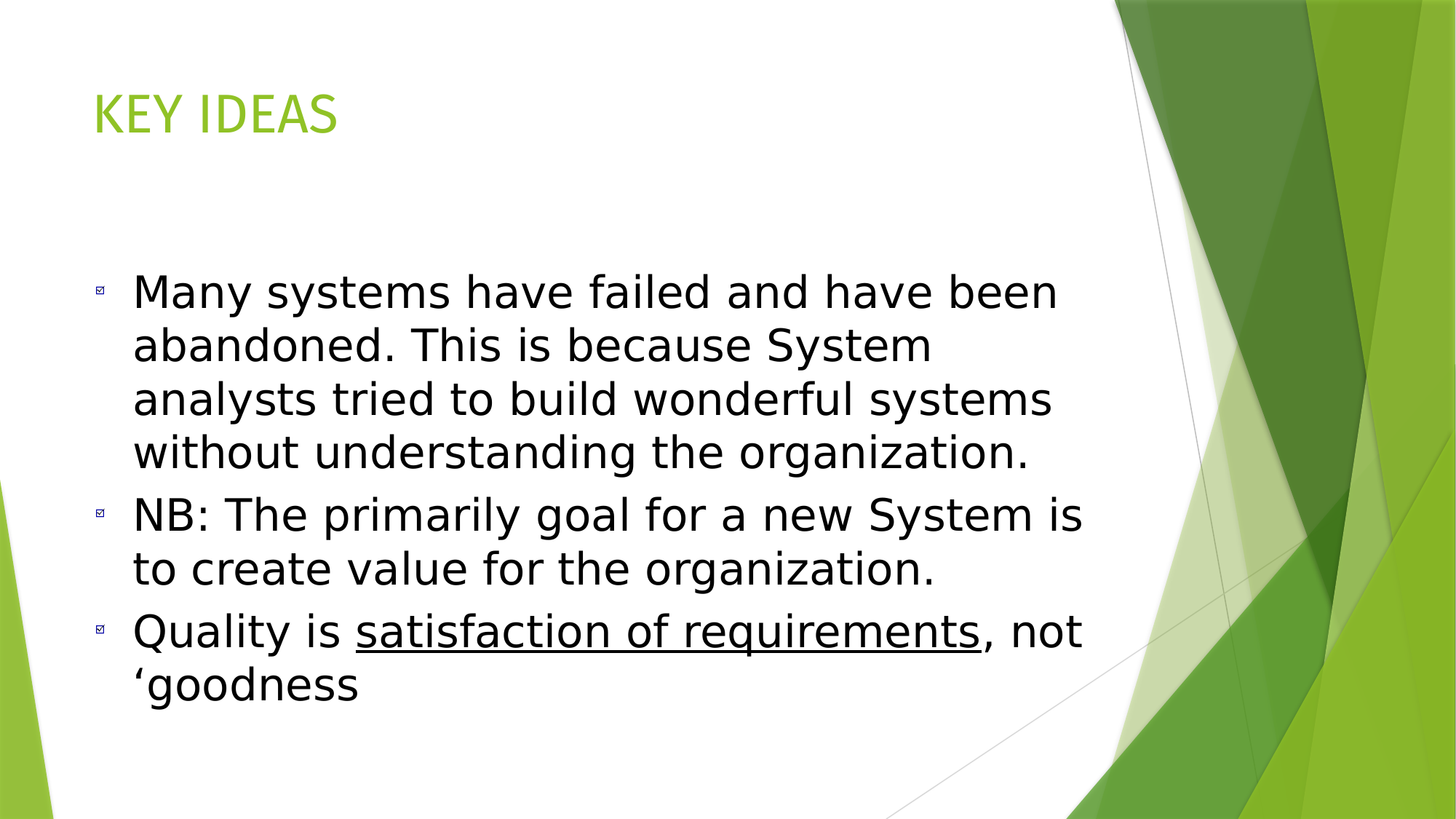

# KEY IDEAS
Many systems have failed and have been abandoned. This is because System analysts tried to build wonderful systems without understanding the organization.
NB: The primarily goal for a new System is to create value for the organization.
Quality is satisfaction of requirements, not ‘goodness